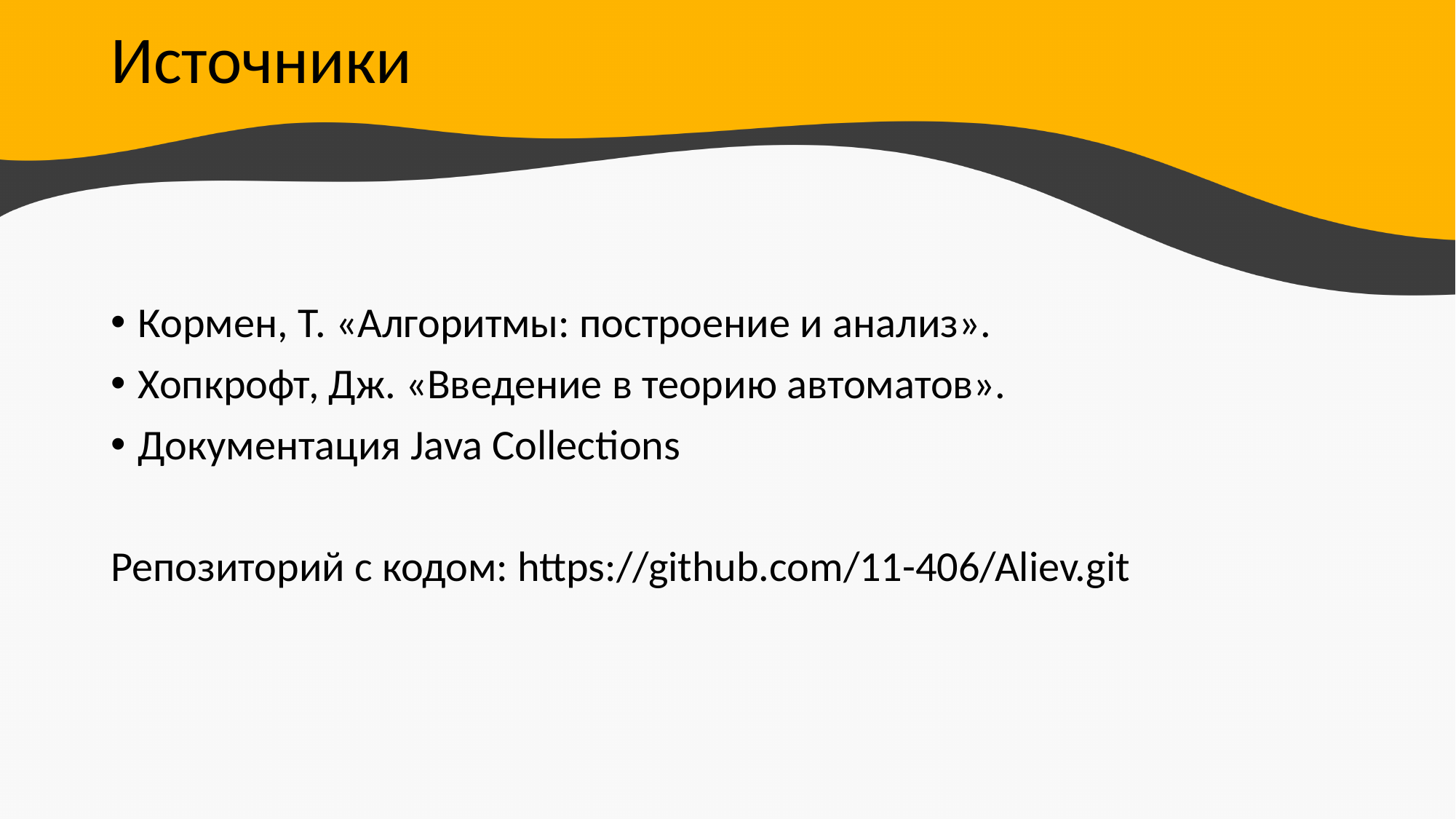

# Источники
Кормен, Т. «Алгоритмы: построение и анализ».
Хопкрофт, Дж. «Введение в теорию автоматов».
Документация Java Collections

Репозиторий с кодом: https://github.com/11-406/Aliev.git